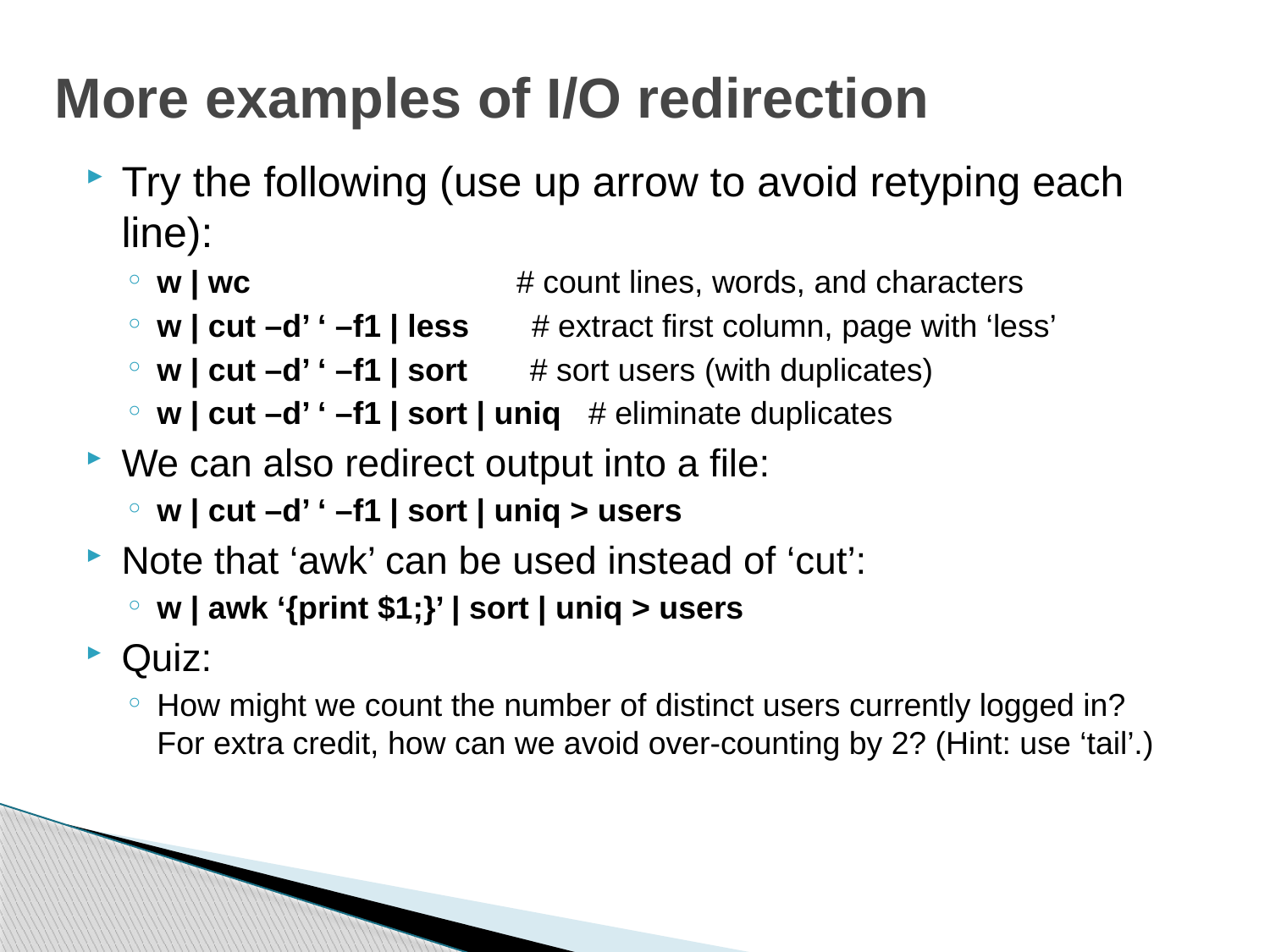

# More examples of I/O redirection
Try the following (use up arrow to avoid retyping each line):
w | wc                              # count lines, words, and characters
w | cut –d’ ‘ –f1 | less       # extract first column, page with ‘less’
w | cut –d’ ‘ –f1 | sort       # sort users (with duplicates)
w | cut –d’ ‘ –f1 | sort | uniq   # eliminate duplicates
We can also redirect output into a file:
w | cut –d’ ‘ –f1 | sort | uniq > users
Note that ‘awk’ can be used instead of ‘cut’:
w | awk ‘{print $1;}’ | sort | uniq > users
Quiz:
How might we count the number of distinct users currently logged in?  For extra credit, how can we avoid over-counting by 2? (Hint: use ‘tail’.)